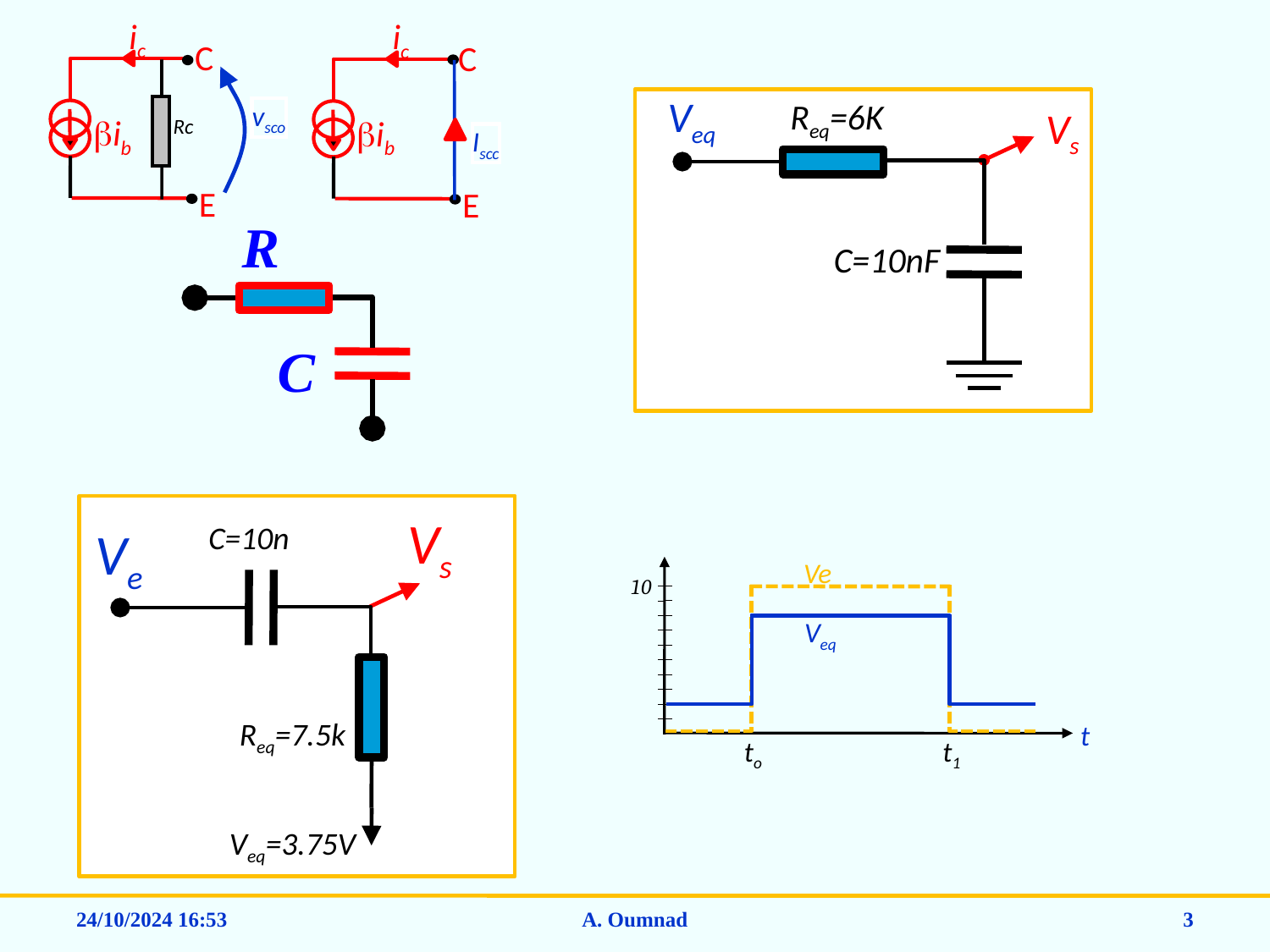

ic
ic
C
C

Veq
Req=6K

vsco

Vs

βib
βib
Rc

Iscc

E
E

R
C=10nF

C

Vs
C=10n
Ve

Req=7.5k
Veq=3.75V
Ve

10

Veq

t

to
t1
24/10/2024 16:53
A. Oumnad
3